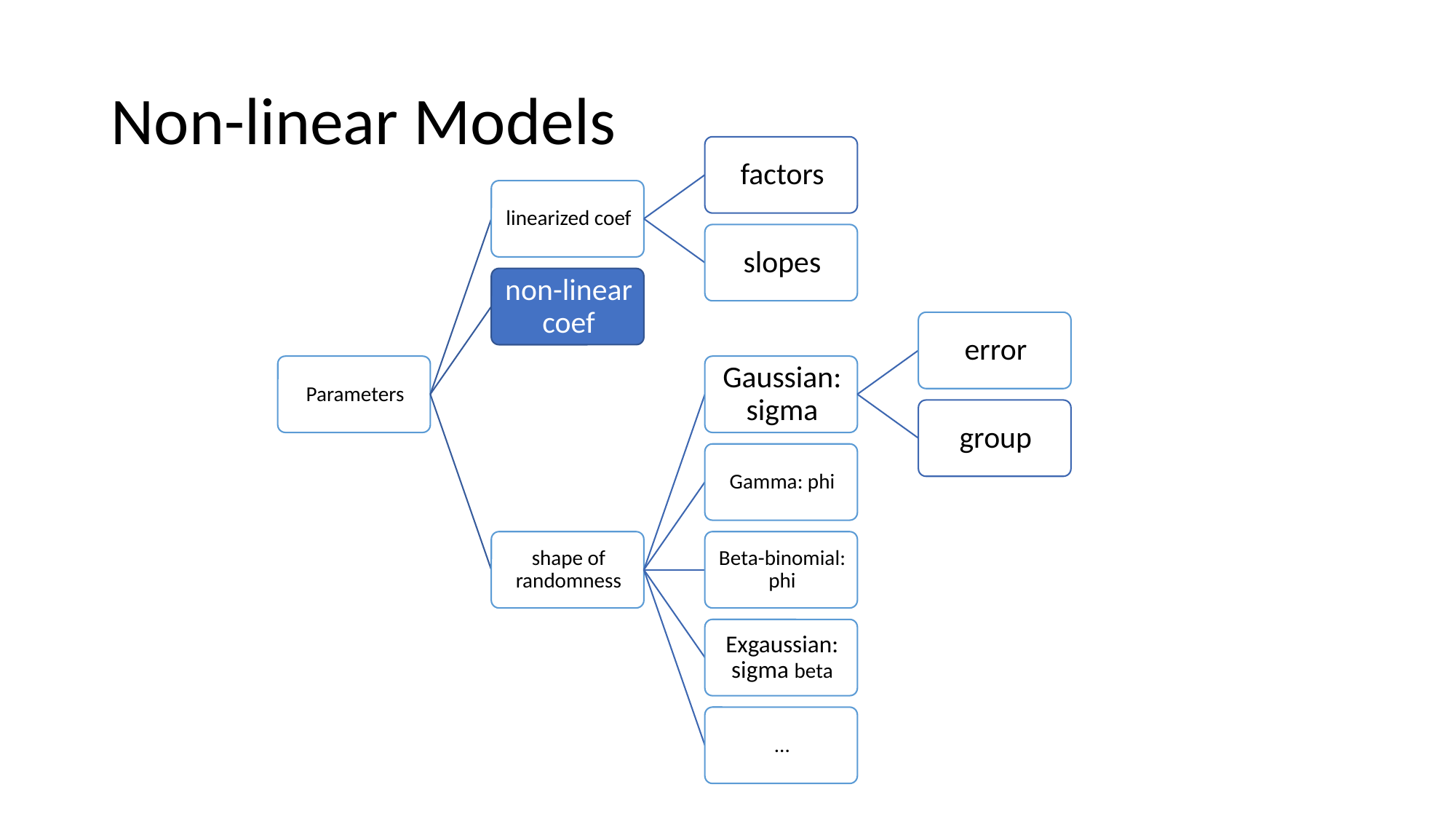

# Non-linear Models
Parameters

linearized coef

factors

slopes

non-linear coef

shape of randomness

Gaussian: sigma

error

group

Gamma: phi

Beta-binomial: phi

Exgaussian: sigma beta

...